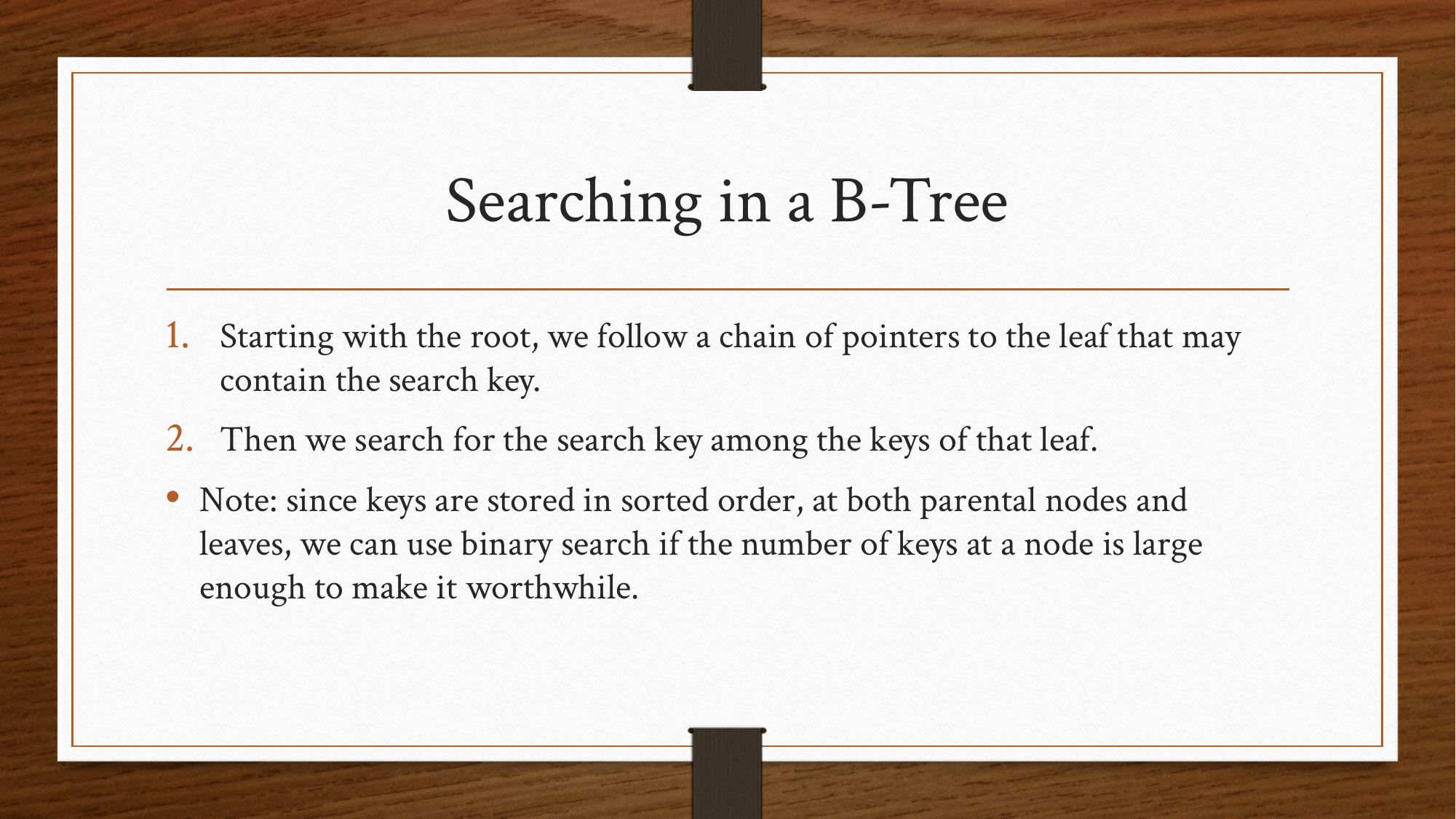

# Searching in a B-Tree
Starting with the root, we follow a chain of pointers to the leaf that may contain the search key.
Then we search for the search key among the keys of that leaf.
Note: since keys are stored in sorted order, at both parental nodes and leaves, we can use binary search if the number of keys at a node is large enough to make it worthwhile.